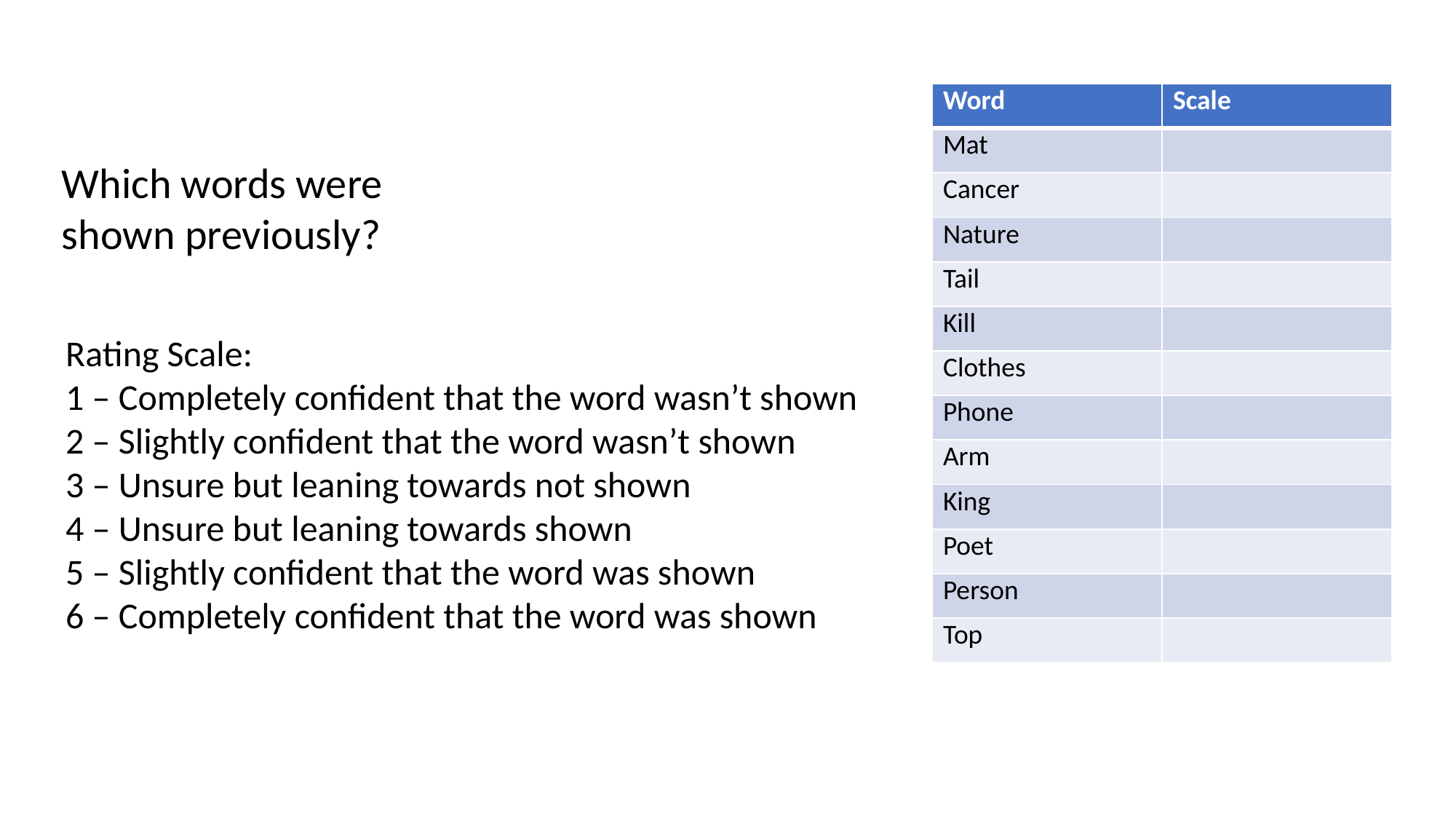

| Word | Scale |
| --- | --- |
| Mat |  |
| Cancer |  |
| Nature |  |
| Tail |  |
| Kill |  |
| Clothes |  |
| Phone |  |
| Arm |  |
| King |  |
| Poet |  |
| Person |  |
| Top |  |
Which words were
shown previously?
Rating Scale:
1 – Completely confident that the word wasn’t shown
2 – Slightly confident that the word wasn’t shown
3 – Unsure but leaning towards not shown
4 – Unsure but leaning towards shown
5 – Slightly confident that the word was shown
6 – Completely confident that the word was shown